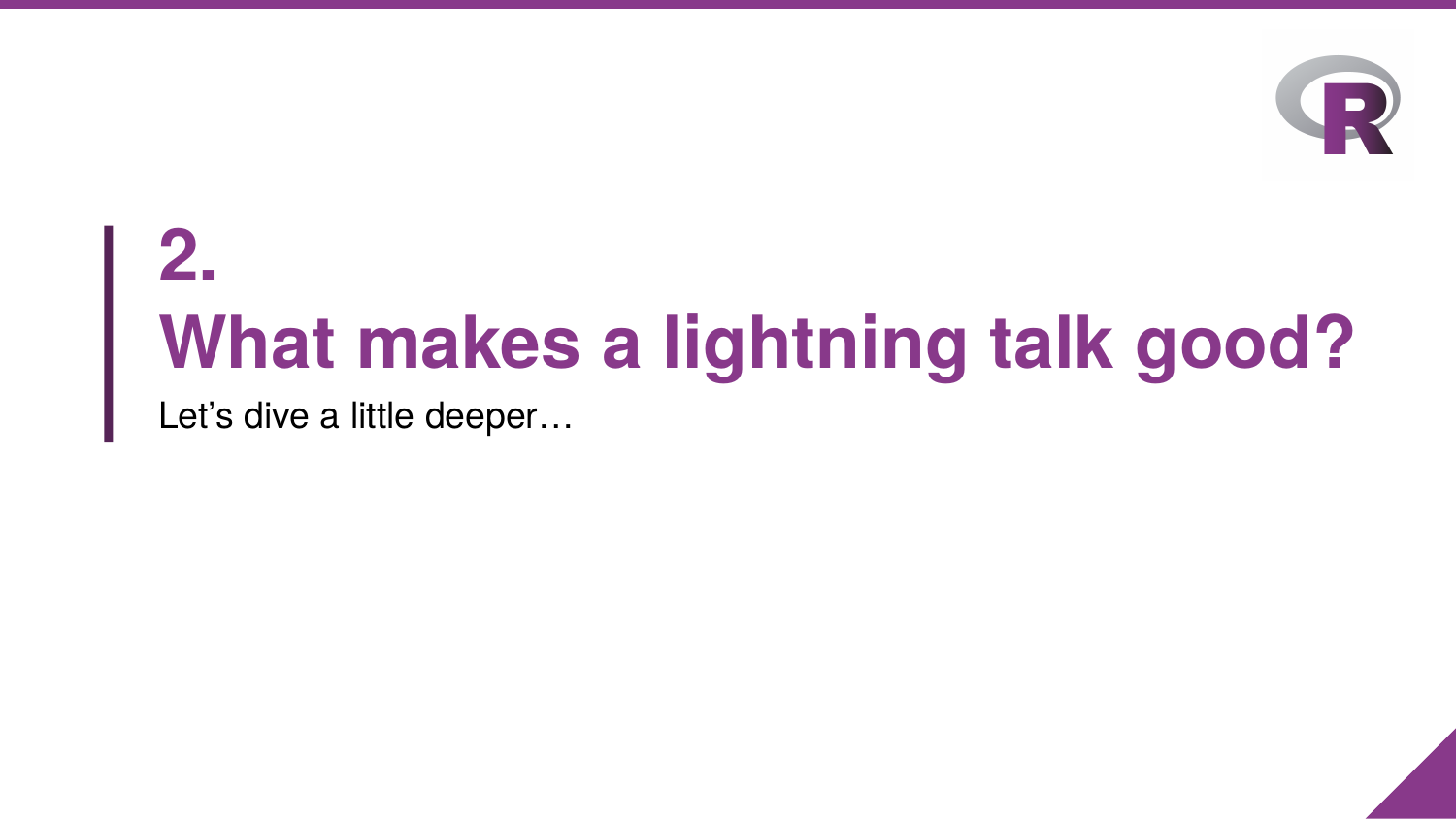

# 2.
What makes a lightning talk good?
Let’s dive a little deeper…